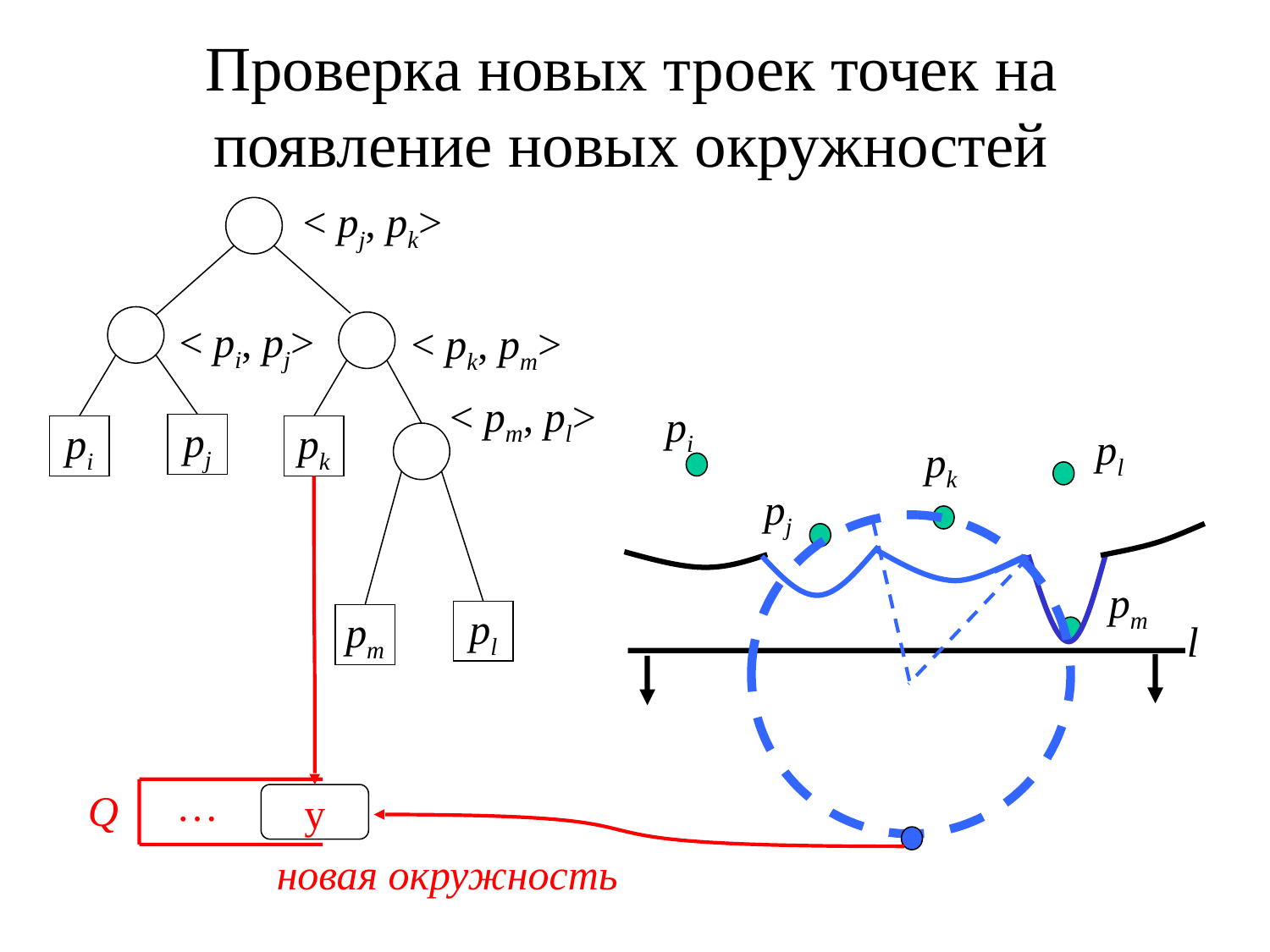

# Проверка новых троек точек на появление новых окружностей

< pj, pk>

< pi, pj>
< pk, pm>

< pm, pl>
pi
pj
pi
pk
pl

pk

pj

pm
pl
pm
l

…
Q

y

новая окружность